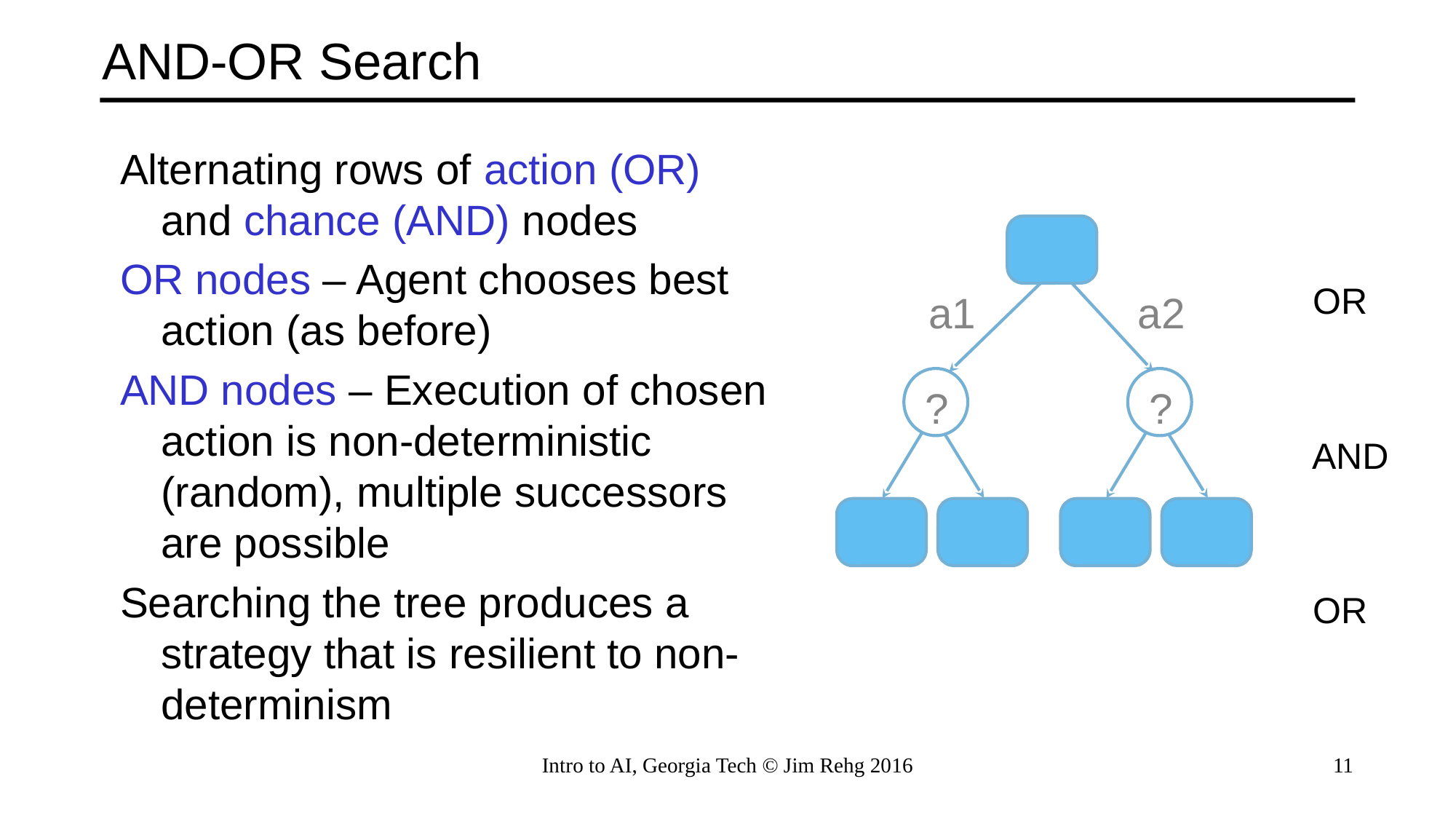

# AND-OR Search
Alternating rows of action (OR) and chance (AND) nodes
OR nodes – Agent chooses best action (as before)
AND nodes – Execution of chosen action is non-deterministic (random), multiple successors are possible
Searching the tree produces a strategy that is resilient to non-determinism

OR
a1
a2

?
?
AND

OR
Intro to AI, Georgia Tech © Jim Rehg 2016
11